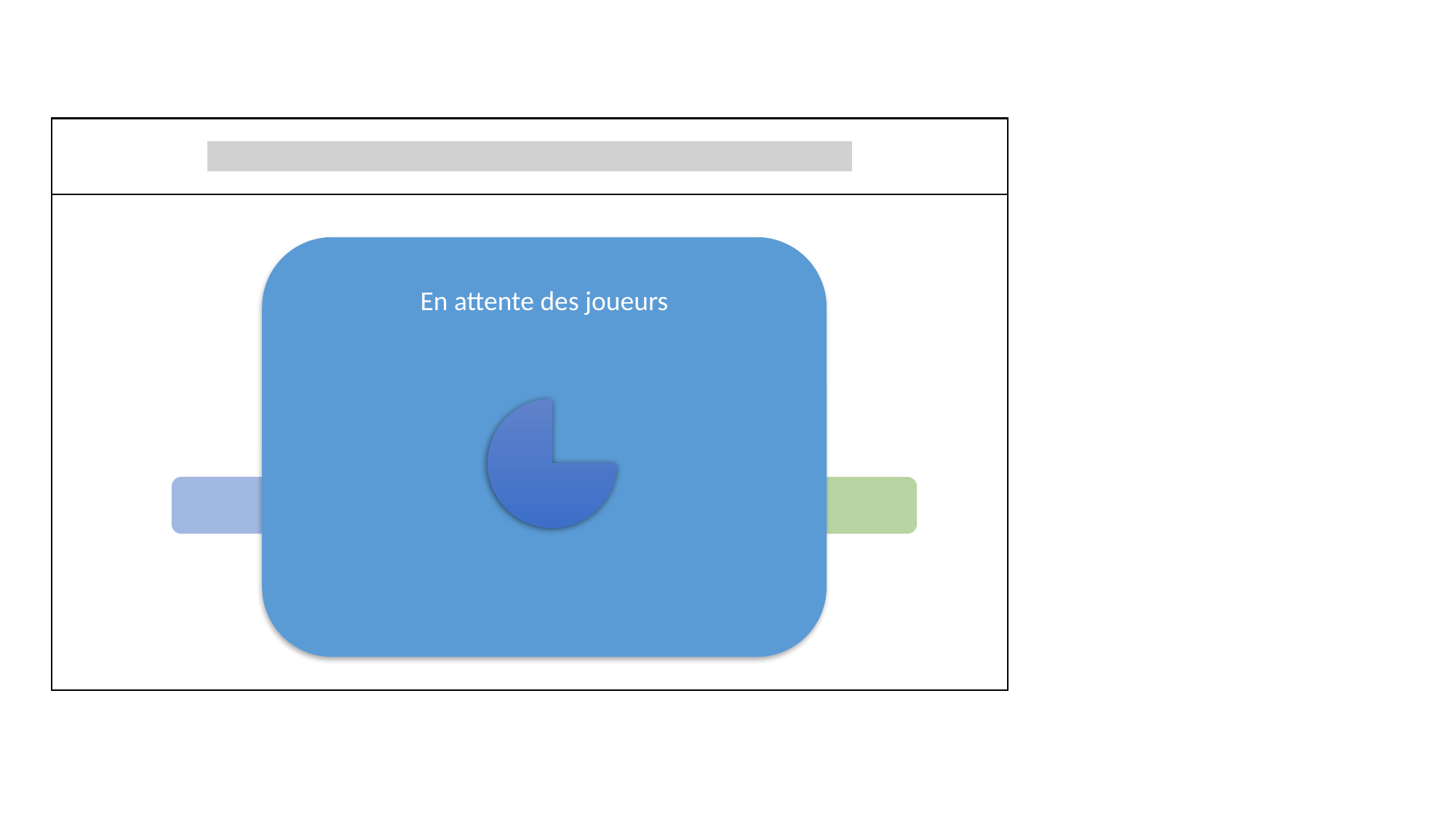

Quoridor
Creer
Rejoindre
En attente des joueurs